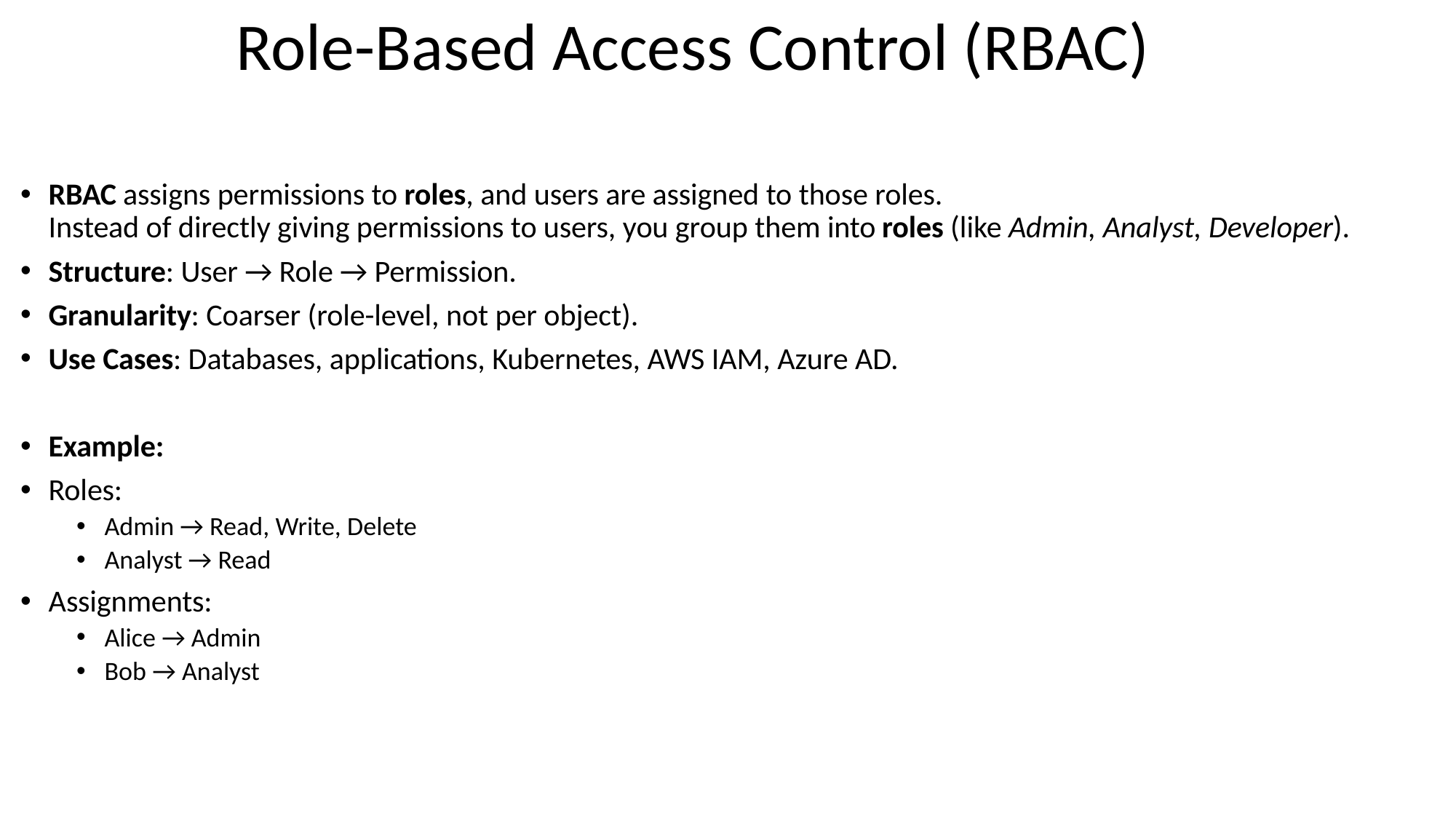

# Role-Based Access Control (RBAC)
RBAC assigns permissions to roles, and users are assigned to those roles.
Instead of directly giving permissions to users, you group them into roles (like Admin, Analyst, Developer).
Structure: User → Role → Permission.
Granularity: Coarser (role-level, not per object).
Use Cases: Databases, applications, Kubernetes, AWS IAM, Azure AD.

Example:
Roles:
Admin → Read, Write, Delete
Analyst → Read
Assignments:
Alice → Admin
Bob → Analyst